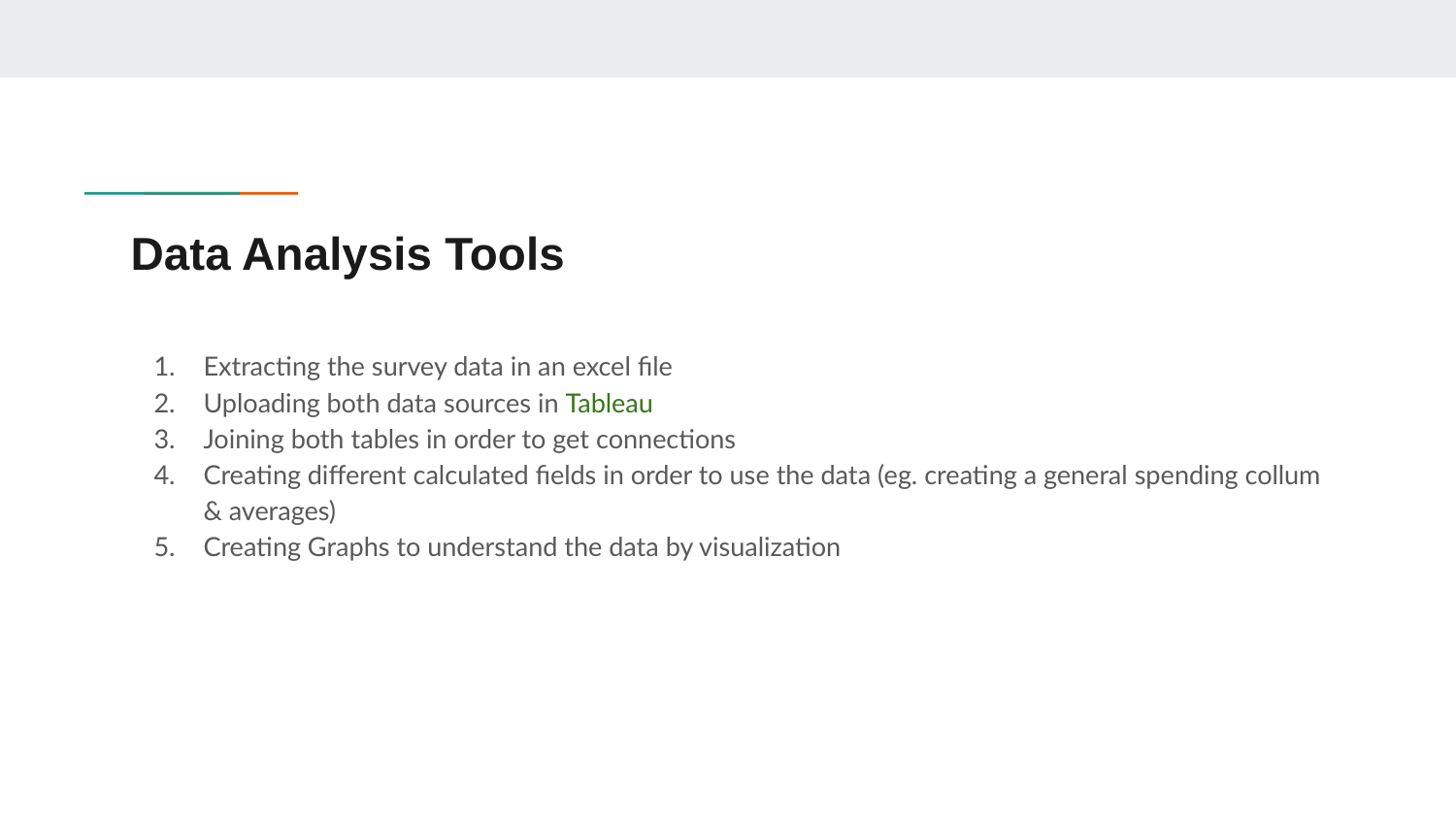

# Data Analysis Tools
Extracting the survey data in an excel file
Uploading both data sources in Tableau
Joining both tables in order to get connections
Creating different calculated fields in order to use the data (eg. creating a general spending collum & averages)
Creating Graphs to understand the data by visualization